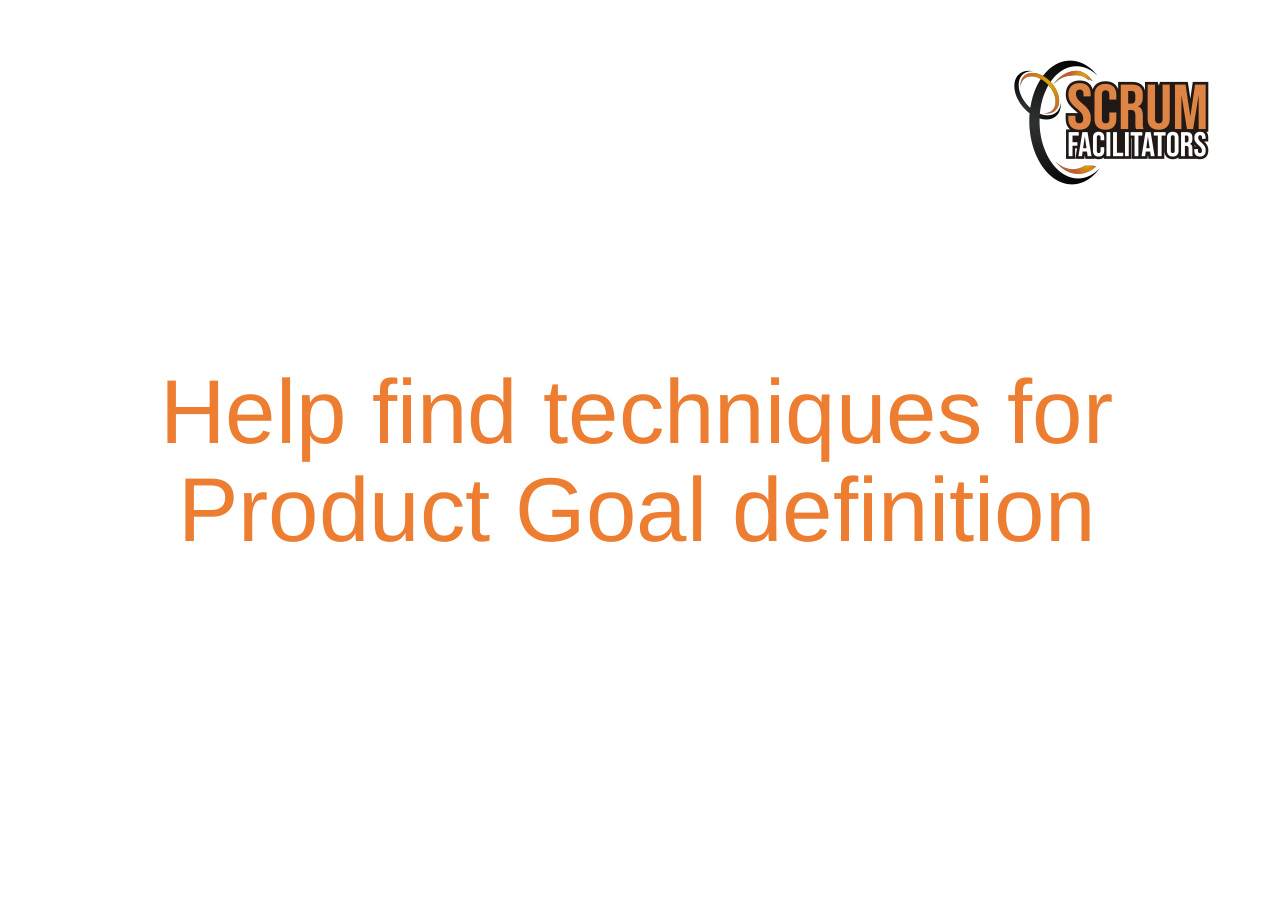

Help find techniques for Product Goal definition